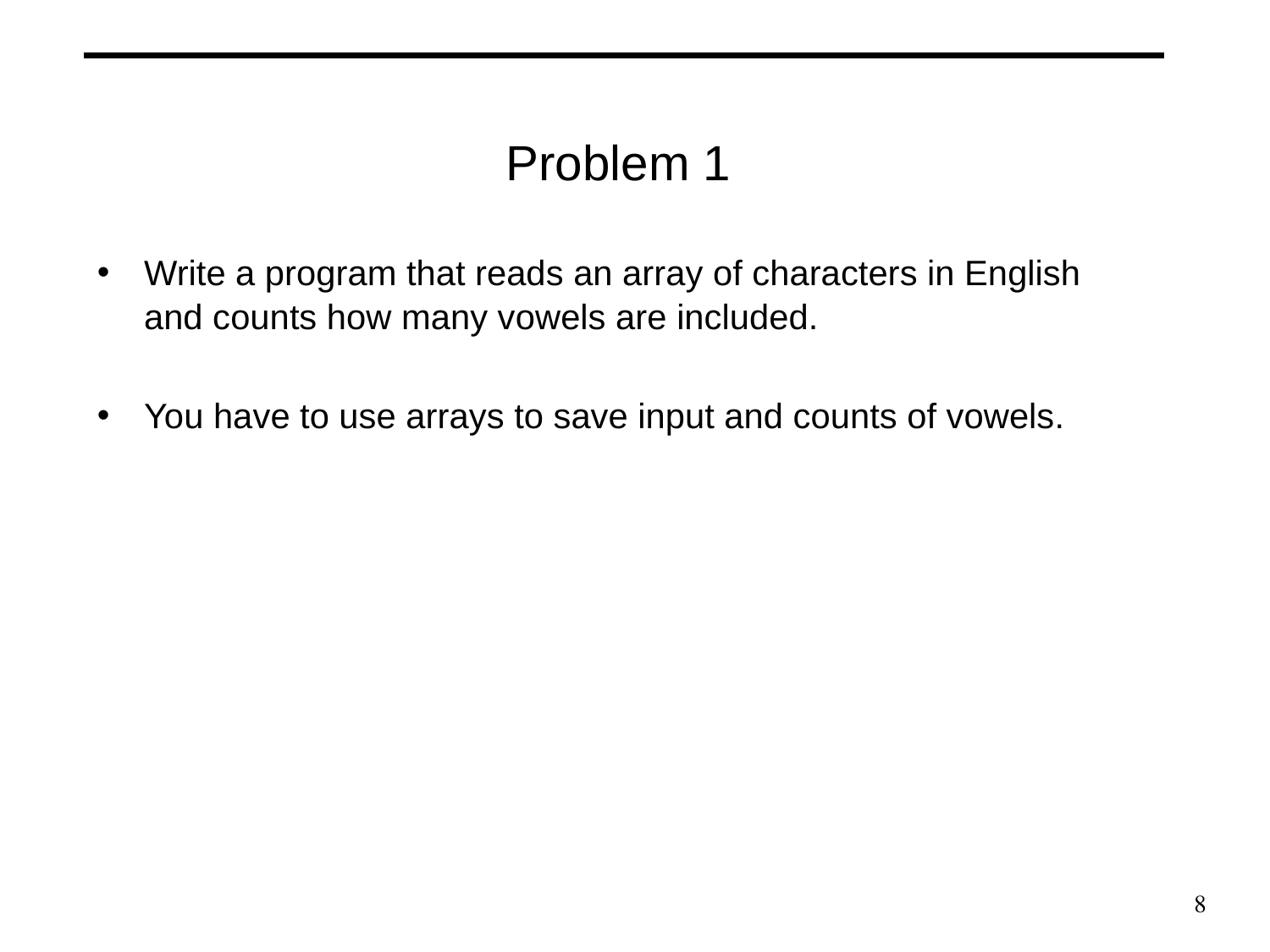

# Problem 1

Write a program that reads an array of characters in English and counts how many vowels are included.

You have to use arrays to save input and counts of vowels.